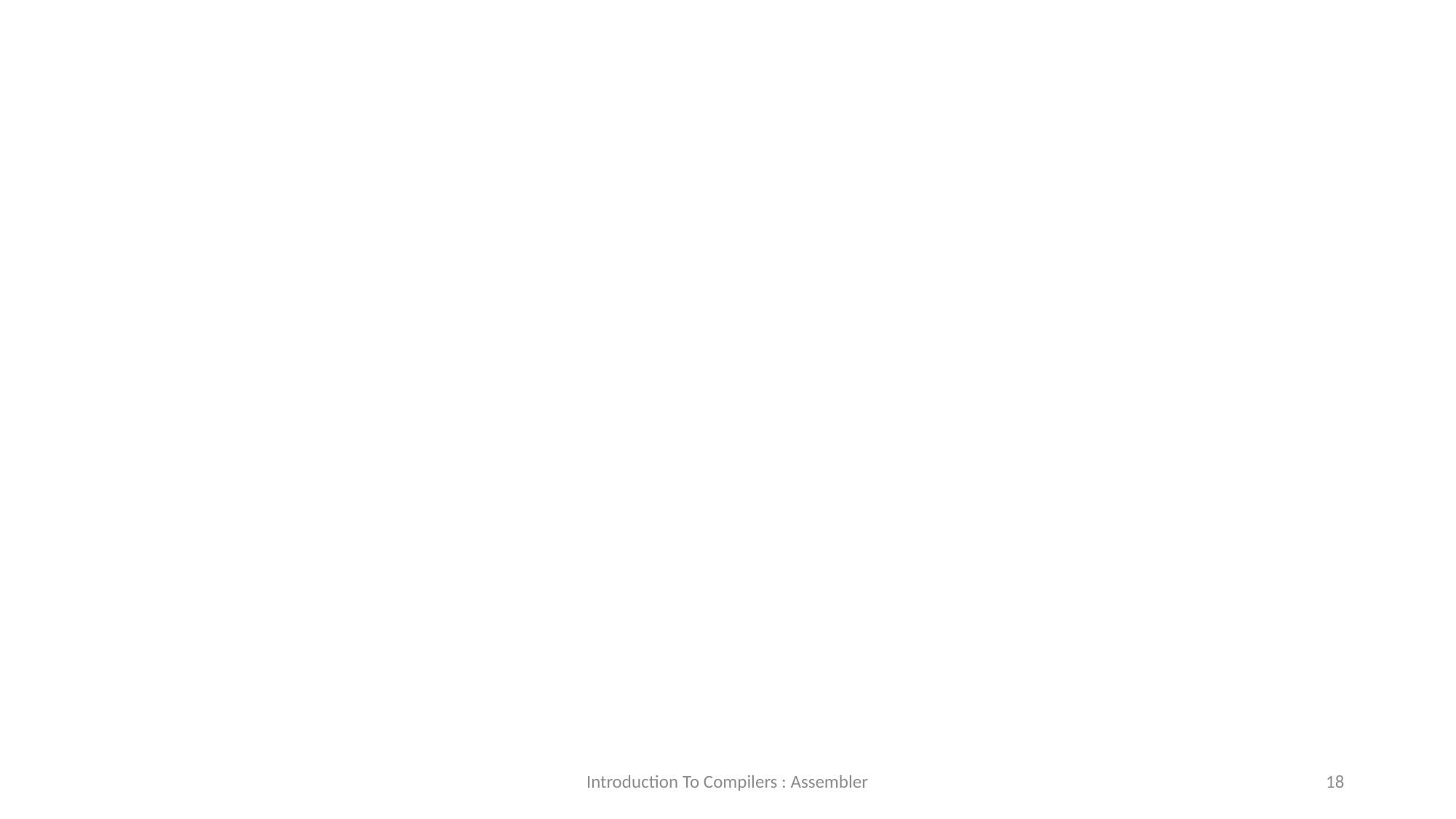

Back to CPU Architecture
Introduction To Compilers : Assembler
18